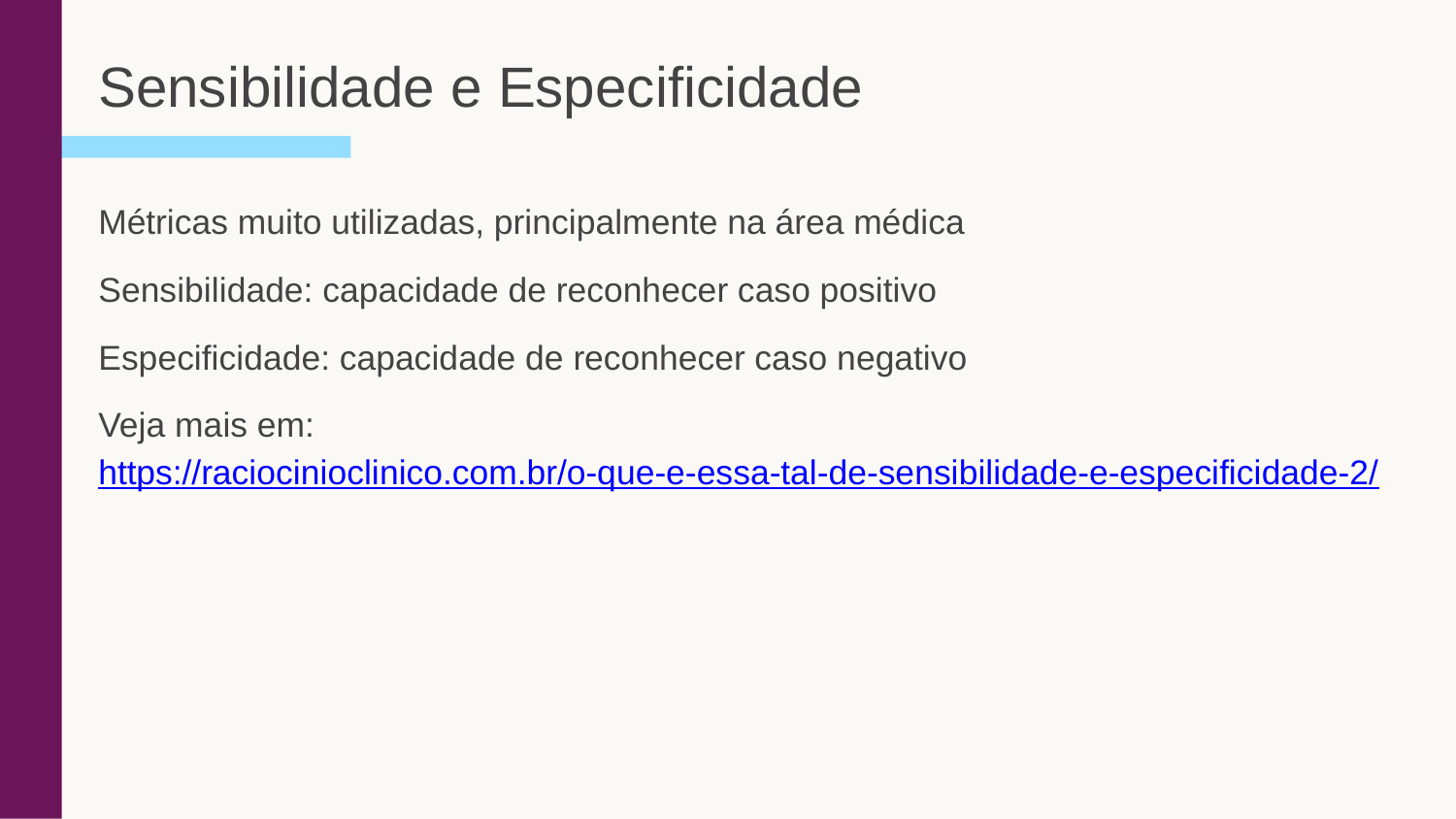

# Sensibilidade e Especificidade

Métricas muito utilizadas, principalmente na área médica
Sensibilidade: capacidade de reconhecer caso positivo
Especificidade: capacidade de reconhecer caso negativo
Veja mais em: https://raciocinioclinico.com.br/o-que-e-essa-tal-de-sensibilidade-e-especificidade-2/